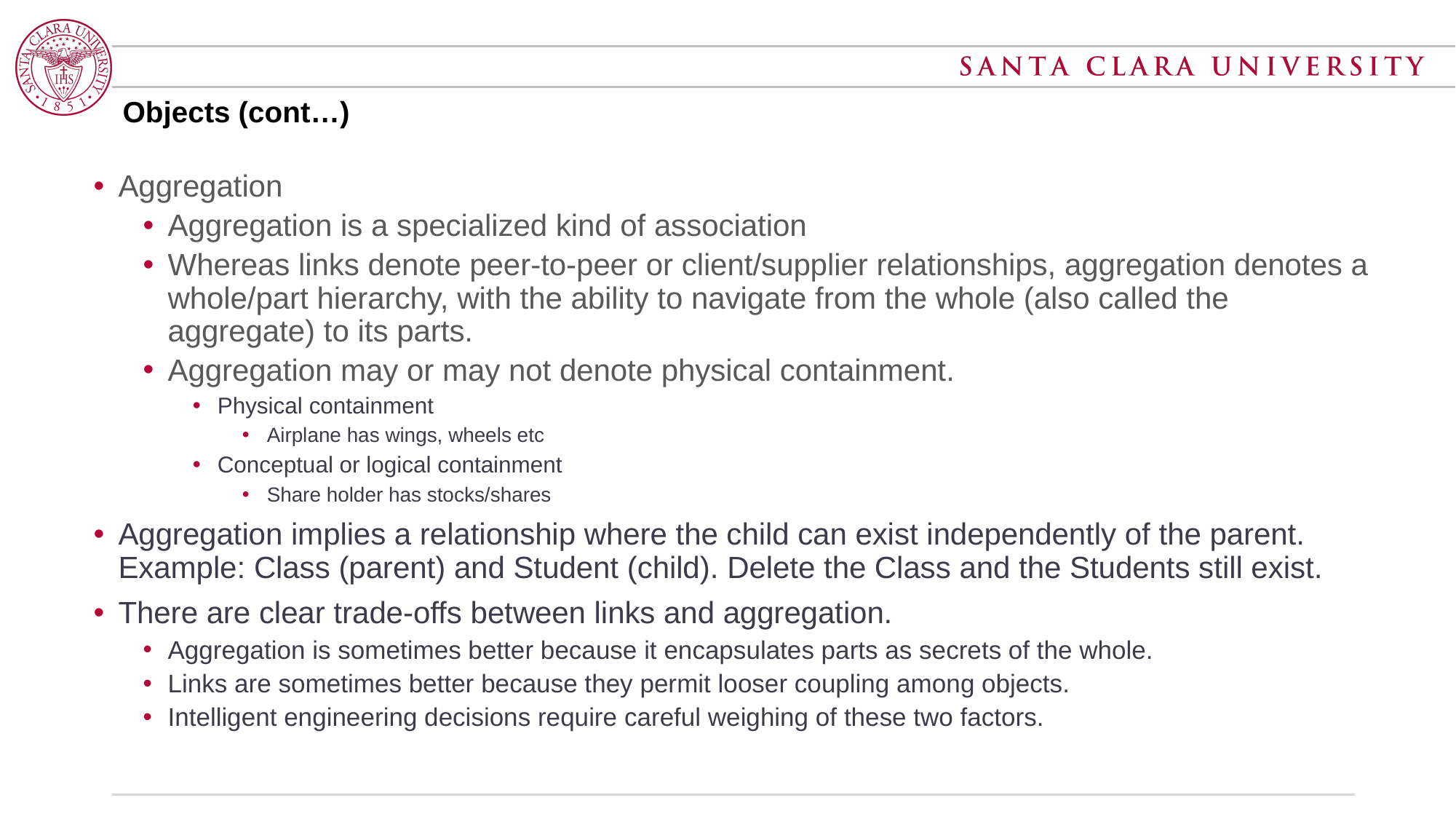

# Objects (cont…)
Aggregation
Aggregation is a specialized kind of association
Whereas links denote peer-to-peer or client/supplier relationships, aggregation denotes a whole/part hierarchy, with the ability to navigate from the whole (also called the aggregate) to its parts.
Aggregation may or may not denote physical containment.
Physical containment
Airplane has wings, wheels etc
Conceptual or logical containment
Share holder has stocks/shares
Aggregation implies a relationship where the child can exist independently of the parent. Example: Class (parent) and Student (child). Delete the Class and the Students still exist.
There are clear trade-offs between links and aggregation.
Aggregation is sometimes better because it encapsulates parts as secrets of the whole.
Links are sometimes better because they permit looser coupling among objects.
Intelligent engineering decisions require careful weighing of these two factors.